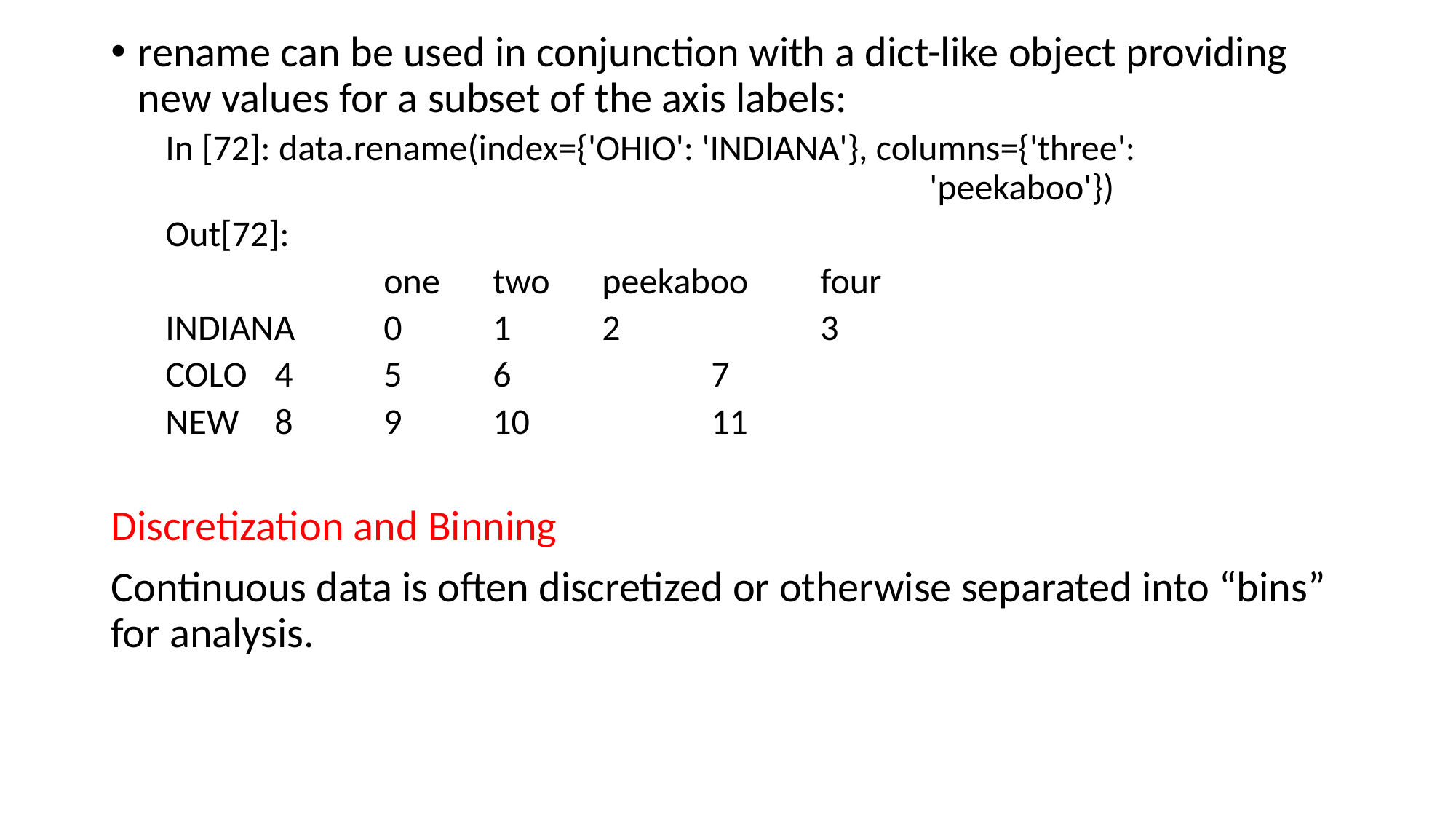

rename can be used in conjunction with a dict-like object providing new values for a subset of the axis labels:
In [72]: data.rename(index={'OHIO': 'INDIANA'}, columns={'three': 									'peekaboo'})
Out[72]:
		one 	two 	peekaboo 	four
INDIANA 	0 	1 	2 		3
COLO 	4 	5 	6 		7
NEW 	8 	9 	10 		11

Discretization and Binning
Continuous data is often discretized or otherwise separated into “bins” for analysis.